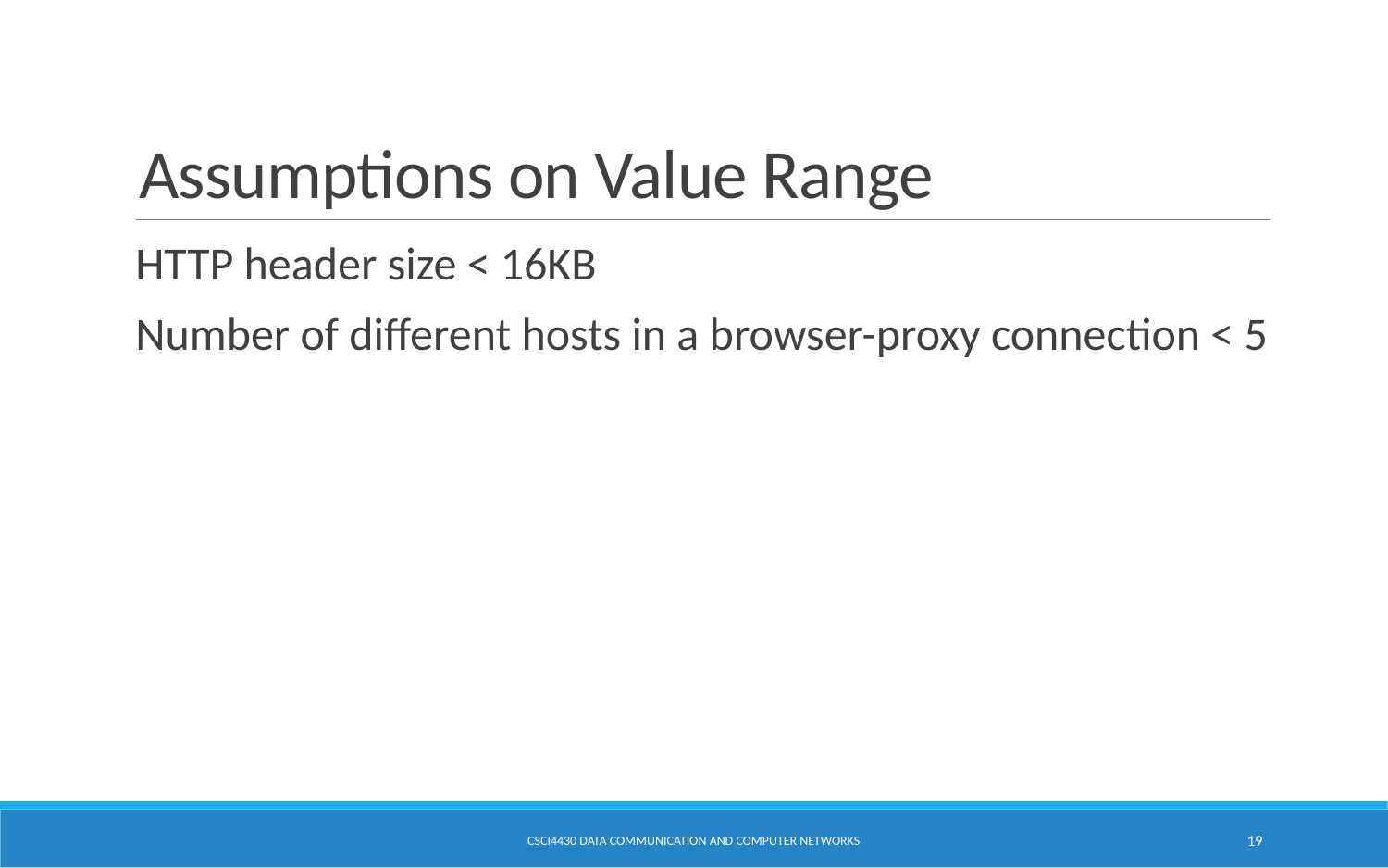

# Assumptions on Value Range
HTTP header size < 16KB
Number of different hosts in a browser-proxy connection < 5

CSCI4430 Data Communication and Computer Networks
19